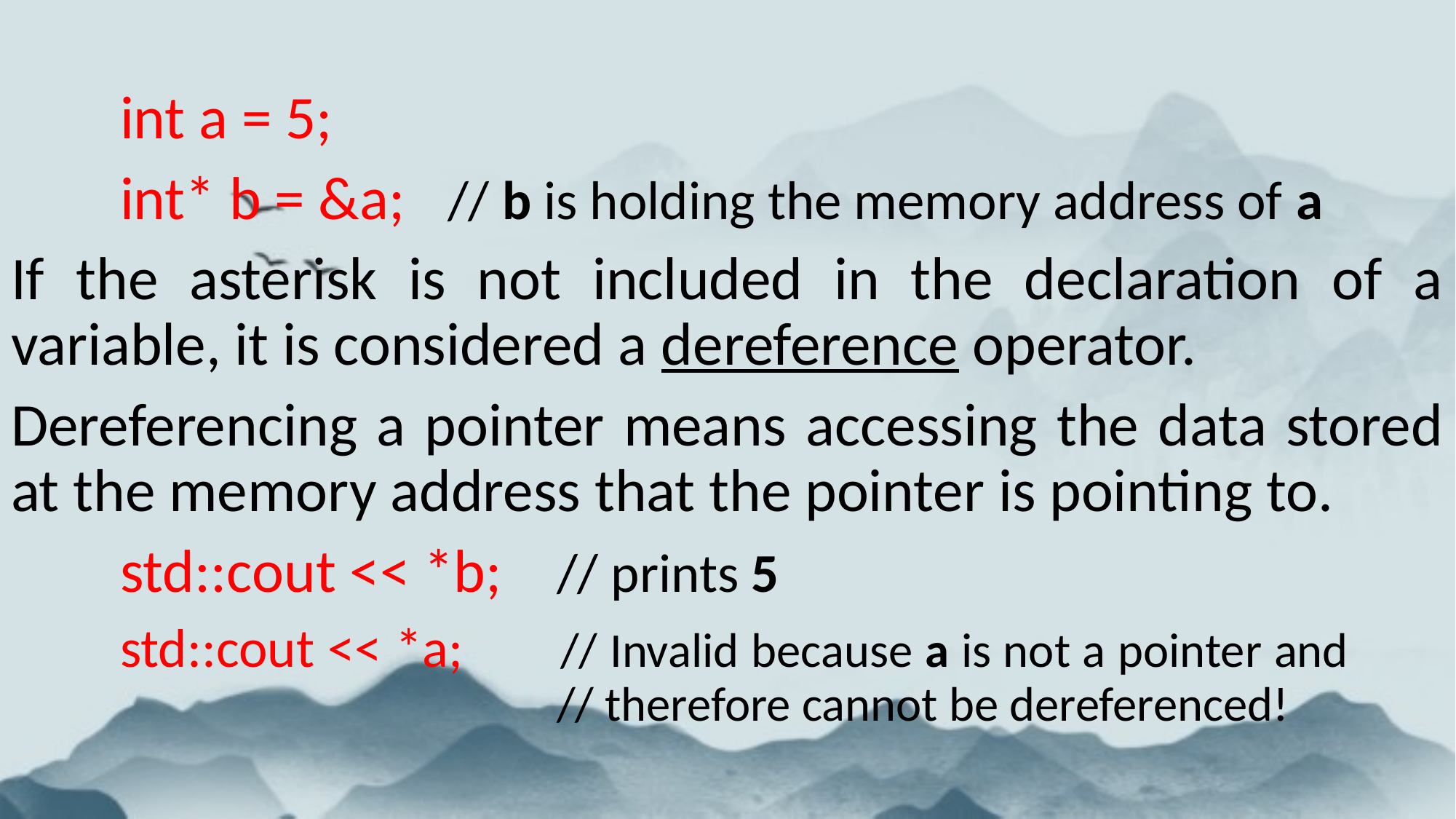

int a = 5;
	int* b = &a;	// b is holding the memory address of a
If the asterisk is not included in the declaration of a variable, it is considered a dereference operator.
Dereferencing a pointer means accessing the data stored at the memory address that the pointer is pointing to.
	std::cout << *b; 	// prints 5
	std::cout << *a; 	// Invalid because a is not a pointer and 						// therefore cannot be dereferenced!